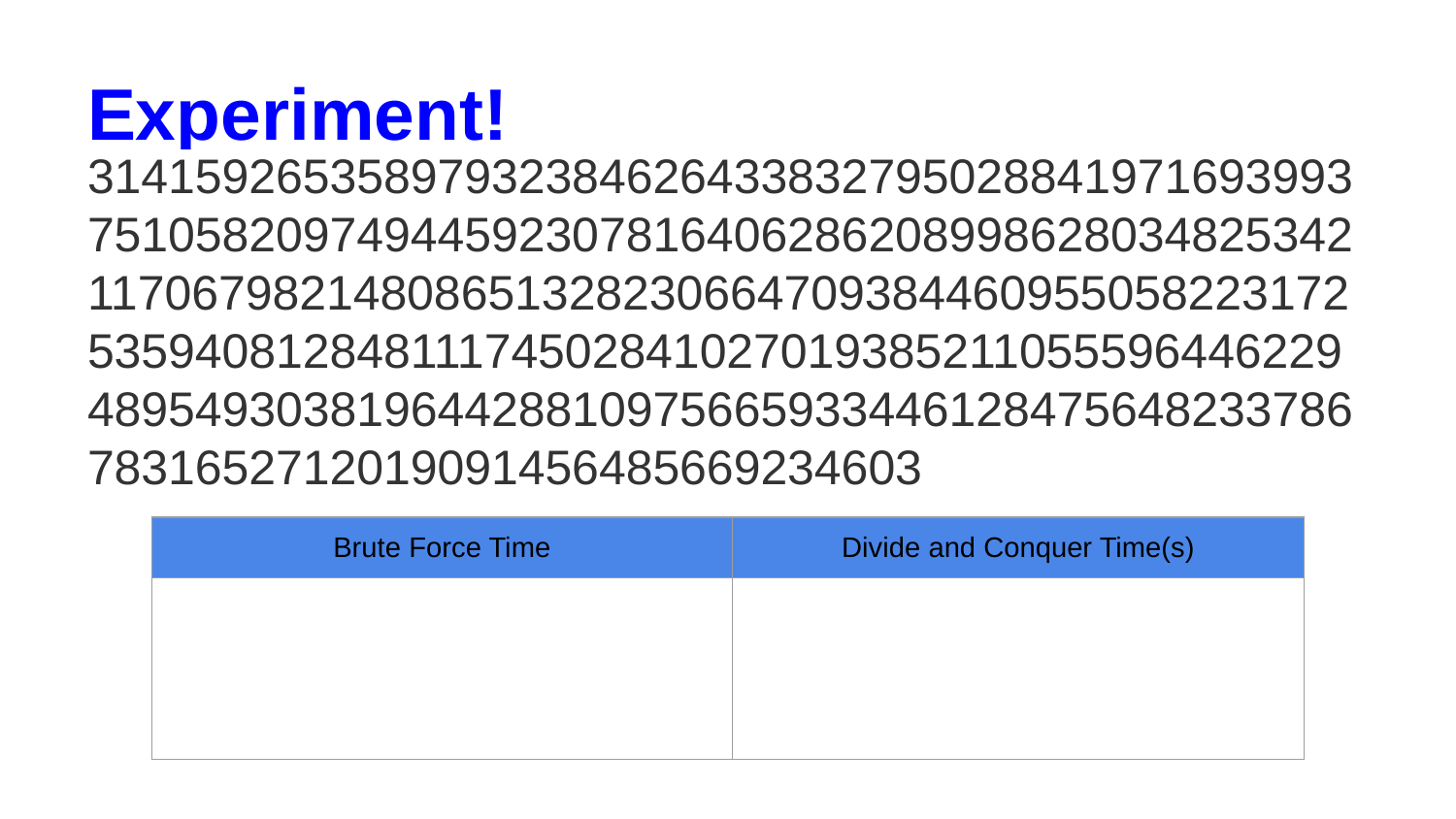

# Experiment!
31415926535897932384626433832795028841971693993751058209749445923078164062862089986280348253421170679821480865132823066470938446095505822317253594081284811174502841027019385211055596446229489549303819644288109756659334461284756482337867831652712019091456485669234603

| Brute Force Time | Divide and Conquer Time(s) |
| --- | --- |
|  |  |